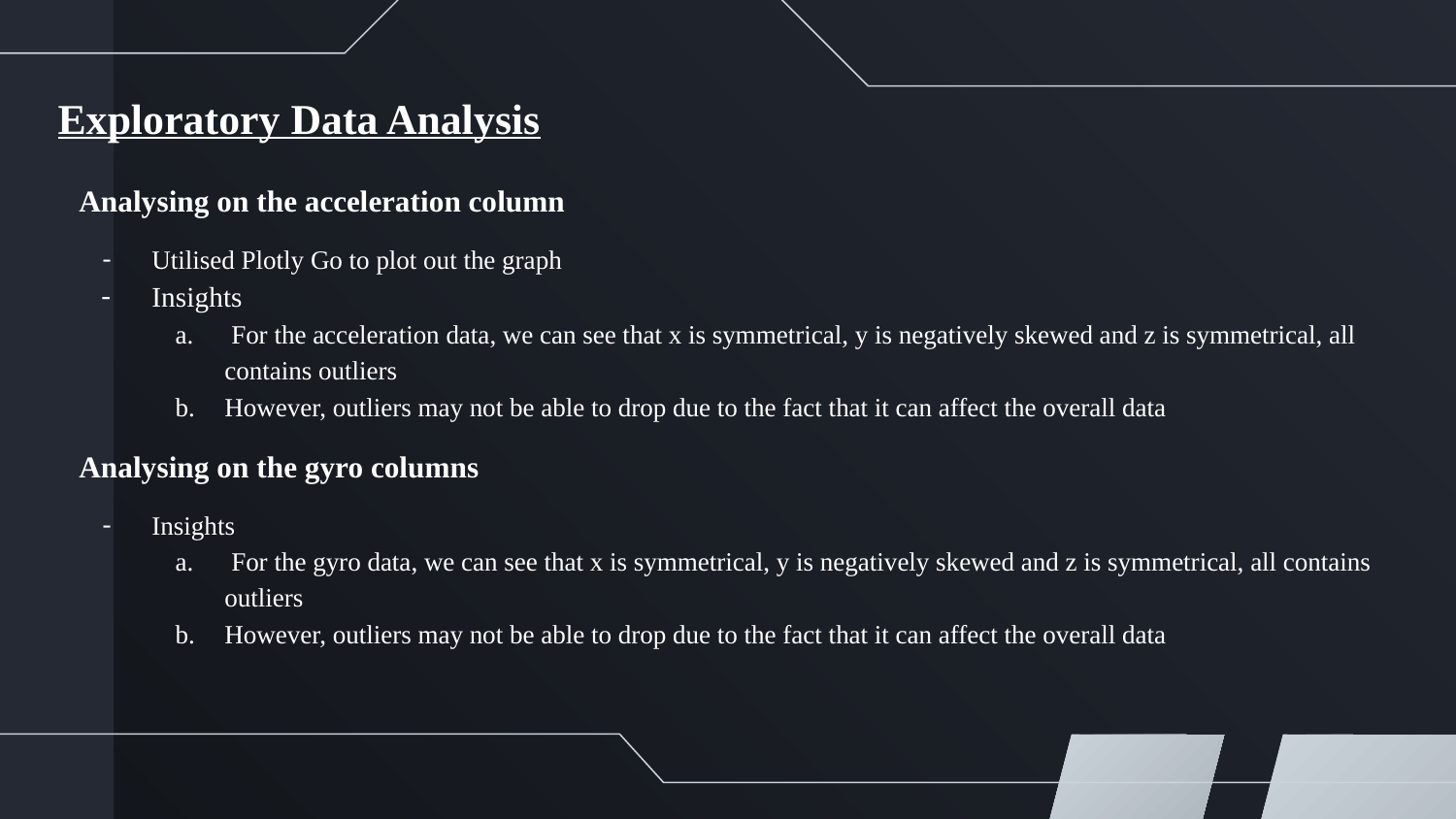

Exploratory Data Analysis

Analysing on the acceleration column
Utilised Plotly Go to plot out the graph
Insights
 For the acceleration data, we can see that x is symmetrical, y is negatively skewed and z is symmetrical, all contains outliers
However, outliers may not be able to drop due to the fact that it can affect the overall data
Analysing on the gyro columns
Insights
 For the gyro data, we can see that x is symmetrical, y is negatively skewed and z is symmetrical, all contains outliers
However, outliers may not be able to drop due to the fact that it can affect the overall data